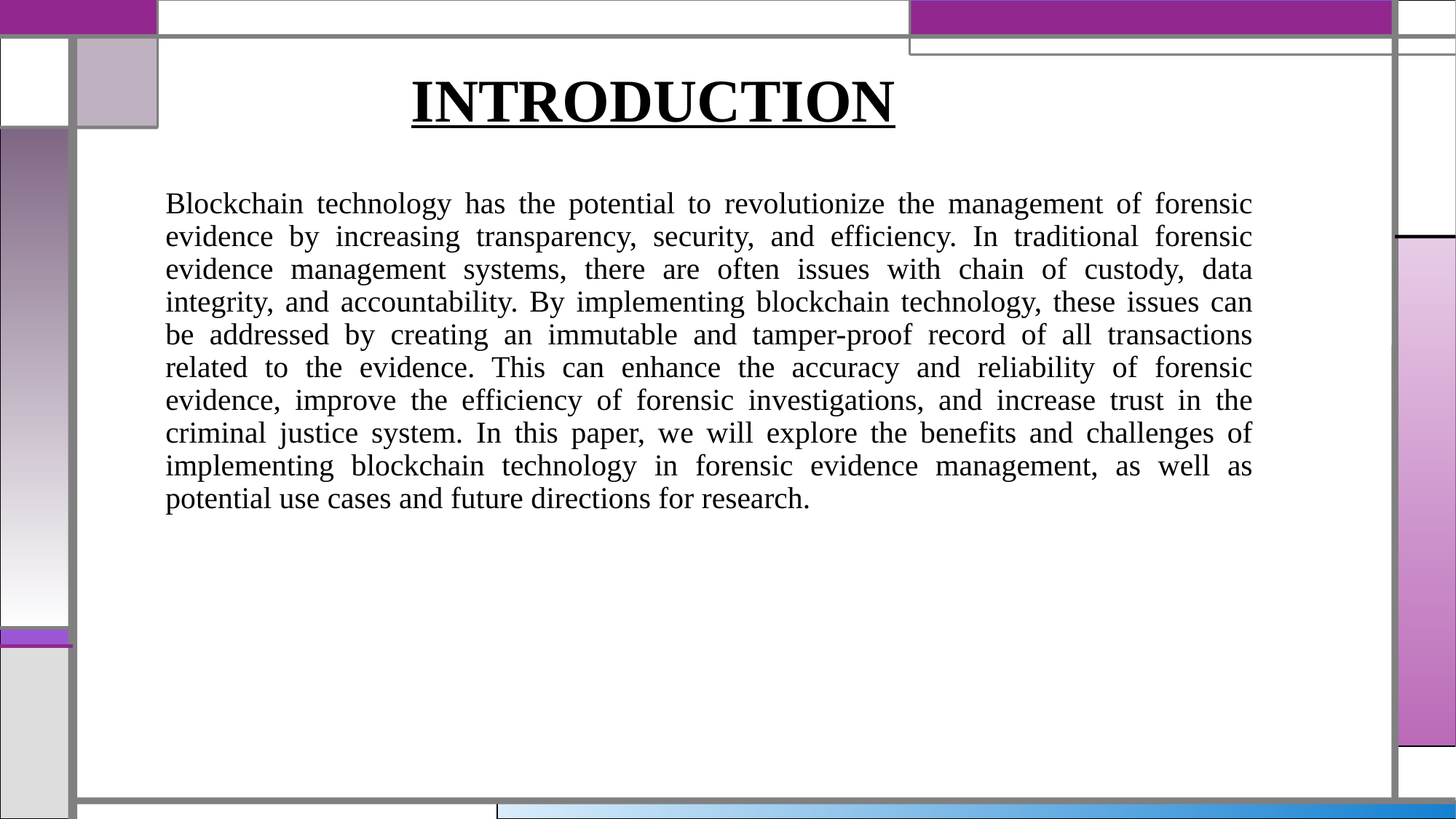

# INTRODUCTION
Blockchain technology has the potential to revolutionize the management of forensic evidence by increasing transparency, security, and efficiency. In traditional forensic evidence management systems, there are often issues with chain of custody, data integrity, and accountability. By implementing blockchain technology, these issues can be addressed by creating an immutable and tamper-proof record of all transactions related to the evidence. This can enhance the accuracy and reliability of forensic evidence, improve the efficiency of forensic investigations, and increase trust in the criminal justice system. In this paper, we will explore the benefits and challenges of implementing blockchain technology in forensic evidence management, as well as potential use cases and future directions for research.